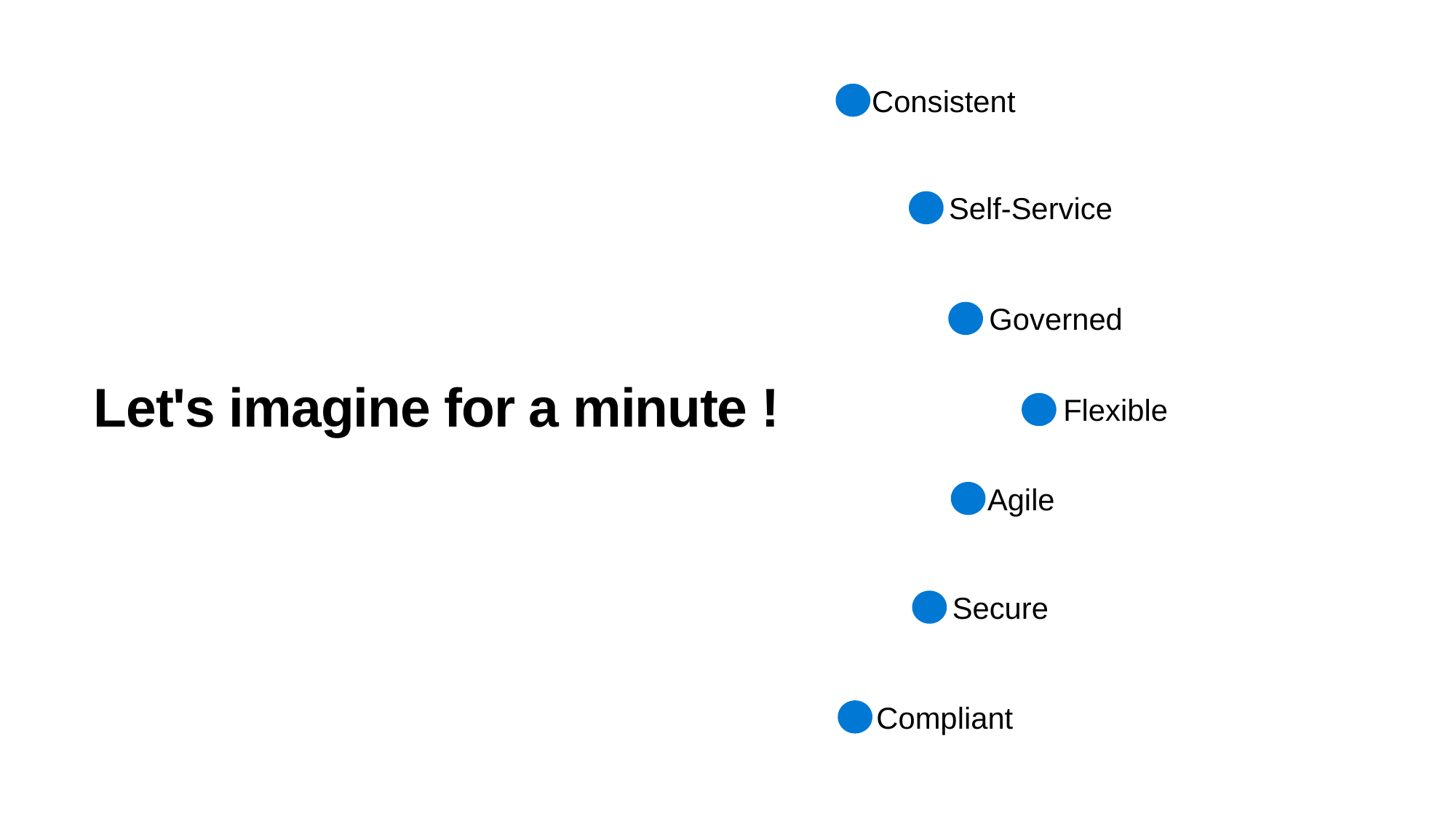

Consistent

Self-Service

Governed

# Let's imagine for a minute !
Flexible

Agile

Secure

Compliant